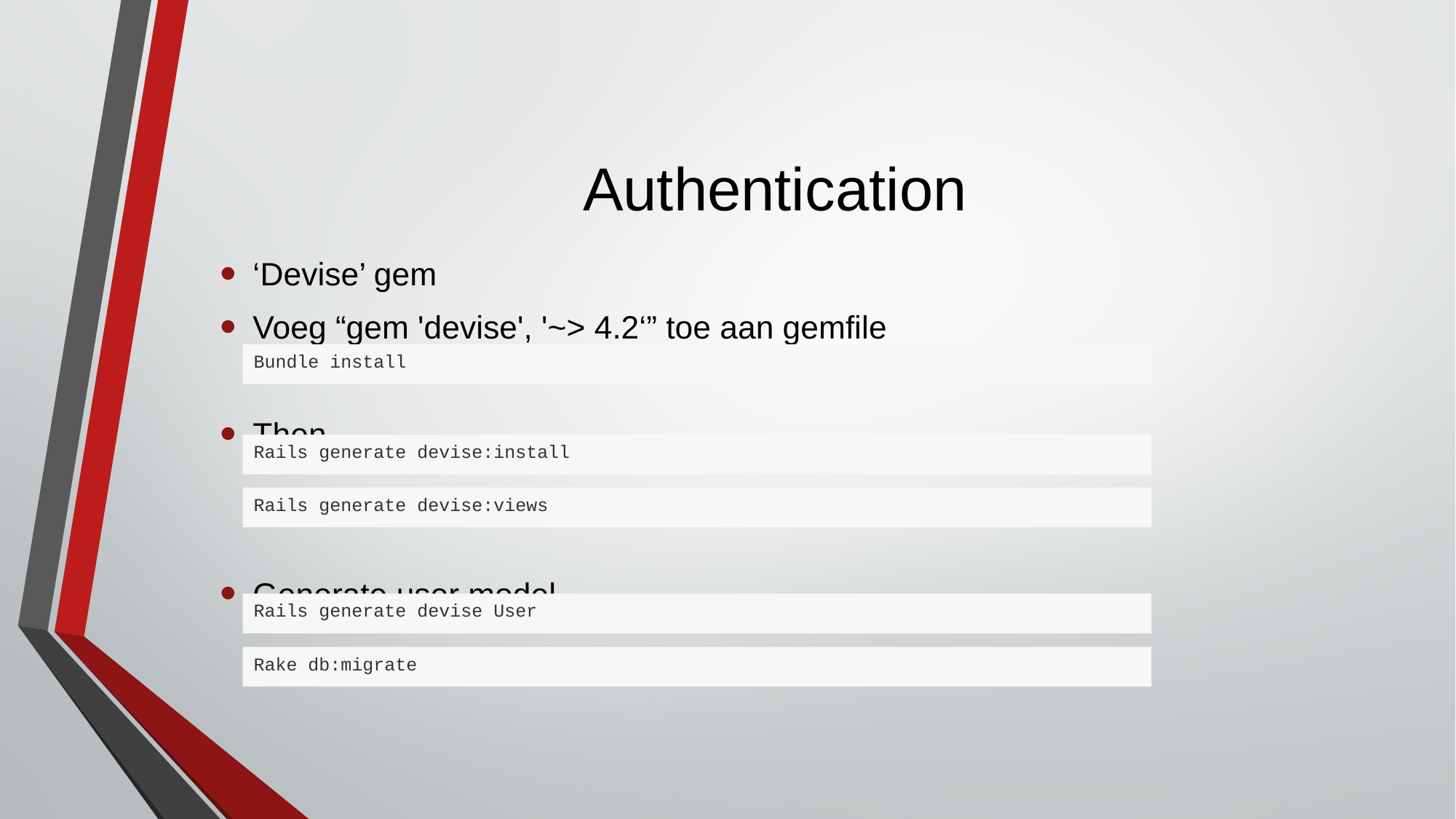

# Authentication
‘Devise’ gem
Voeg “gem 'devise', '~> 4.2‘” toe aan gemfile

Then

Generate user model

Bundle install
Rails generate devise:install
Rails generate devise:views
Rails generate devise User
Rake db:migrate